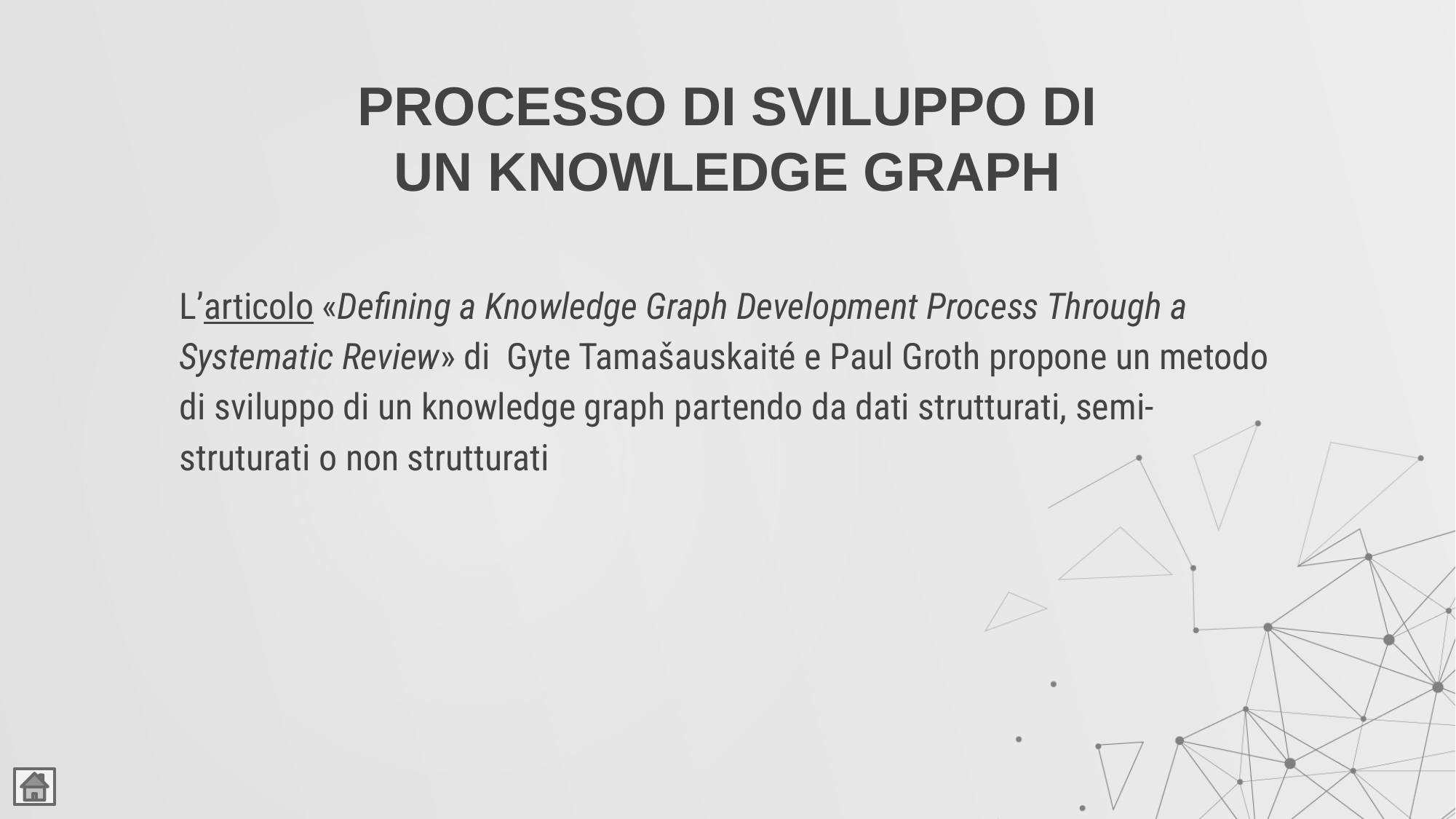

# PROCESSO DI SVILUPPO DI UN KNOWLEDGE GRAPH
L’articolo «Defining a Knowledge Graph Development Process Through a Systematic Review» di  Gyte Tamašauskaité e Paul Groth propone un metodo di sviluppo di un knowledge graph partendo da dati strutturati, semi-struturati o non strutturati